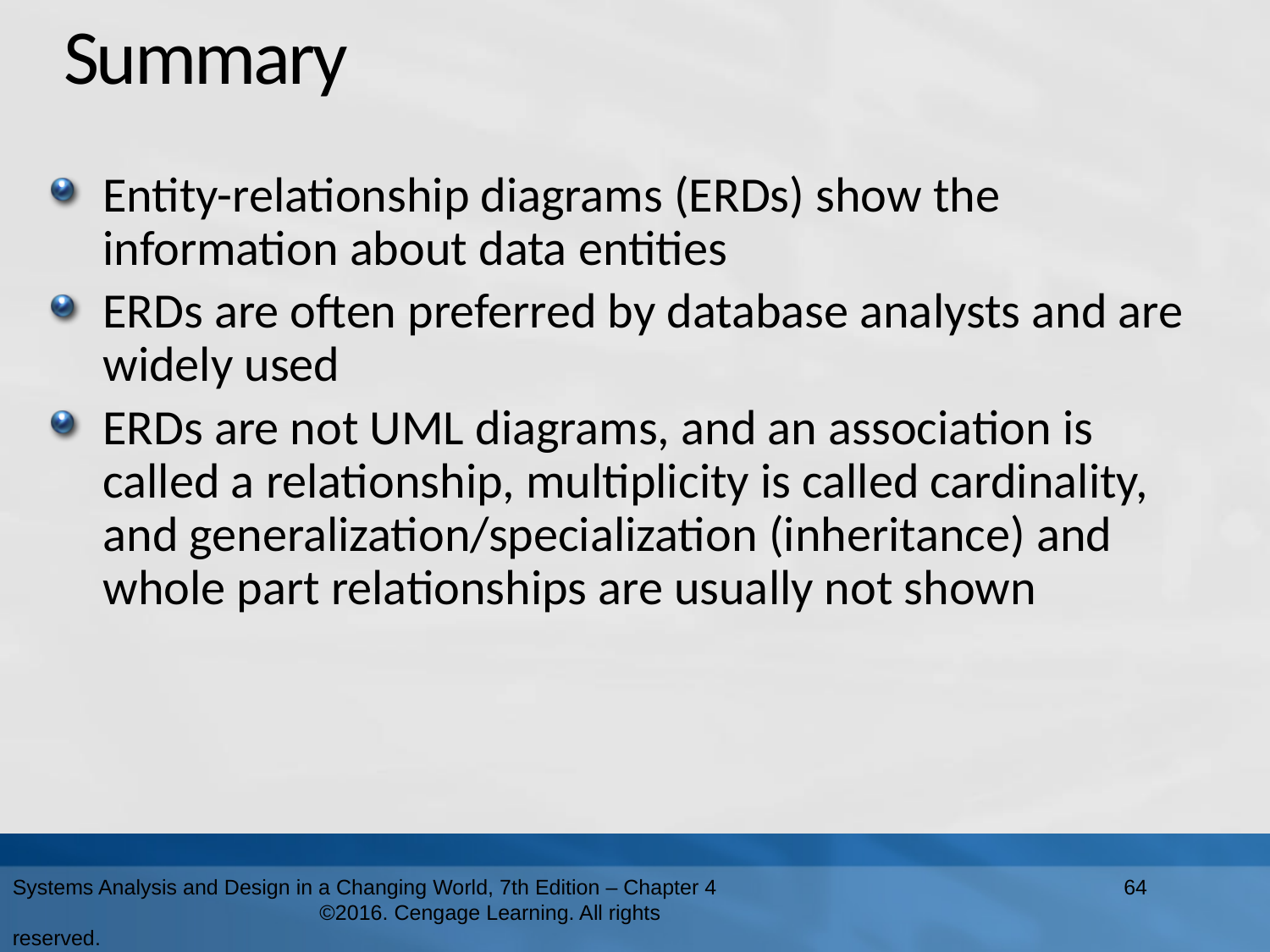

# Summary
Entity-relationship diagrams (ERDs) show the information about data entities
ERDs are often preferred by database analysts and are widely used
ERDs are not UML diagrams, and an association is called a relationship, multiplicity is called cardinality, and generalization/specialization (inheritance) and whole part relationships are usually not shown

Systems Analysis and Design in a Changing World, 7th Edition – Chapter 4                                                          ©2016. Cengage Learning. All rights reserved.
64